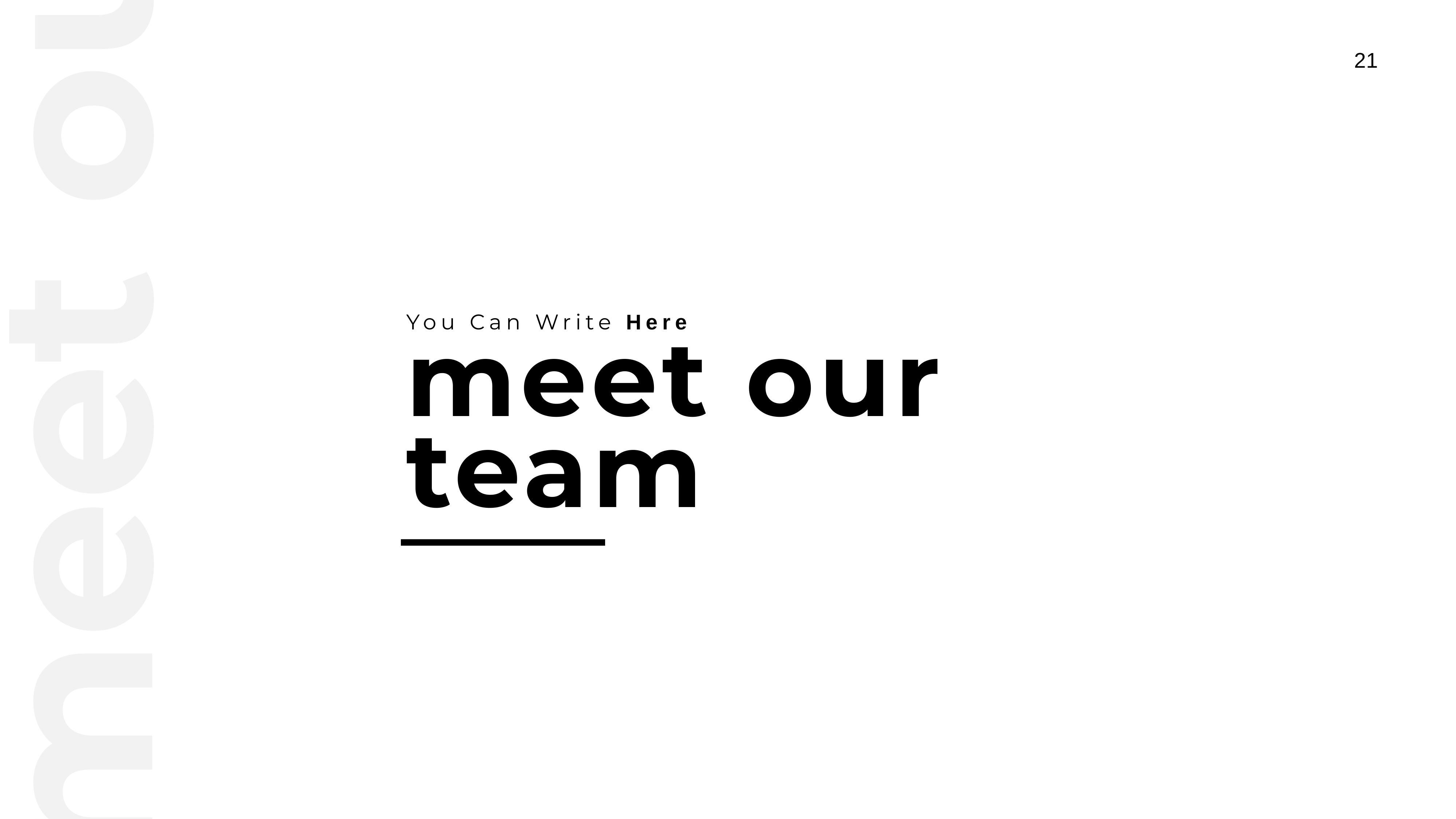

meet our
You Can Write Here
meet our team